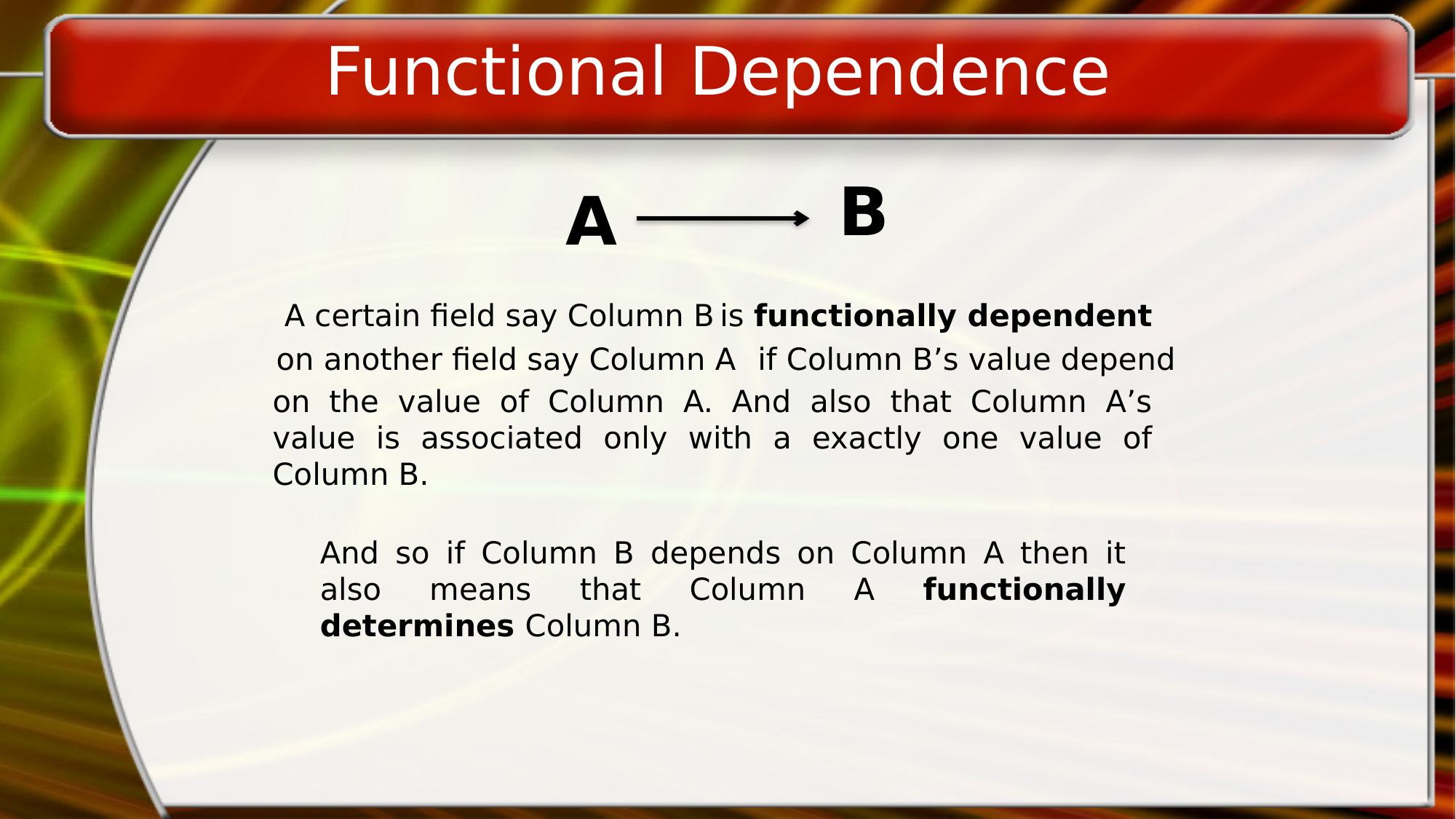

# Functional Dependence
B
A
A certain field say Column B
is functionally dependent
 on another field say Column A
 if Column B’s value depend
on the value of Column A. And also that Column A’s value is associated only with a exactly one value of Column B.
And so if Column B depends on Column A then it also means that Column A functionally determines Column B.